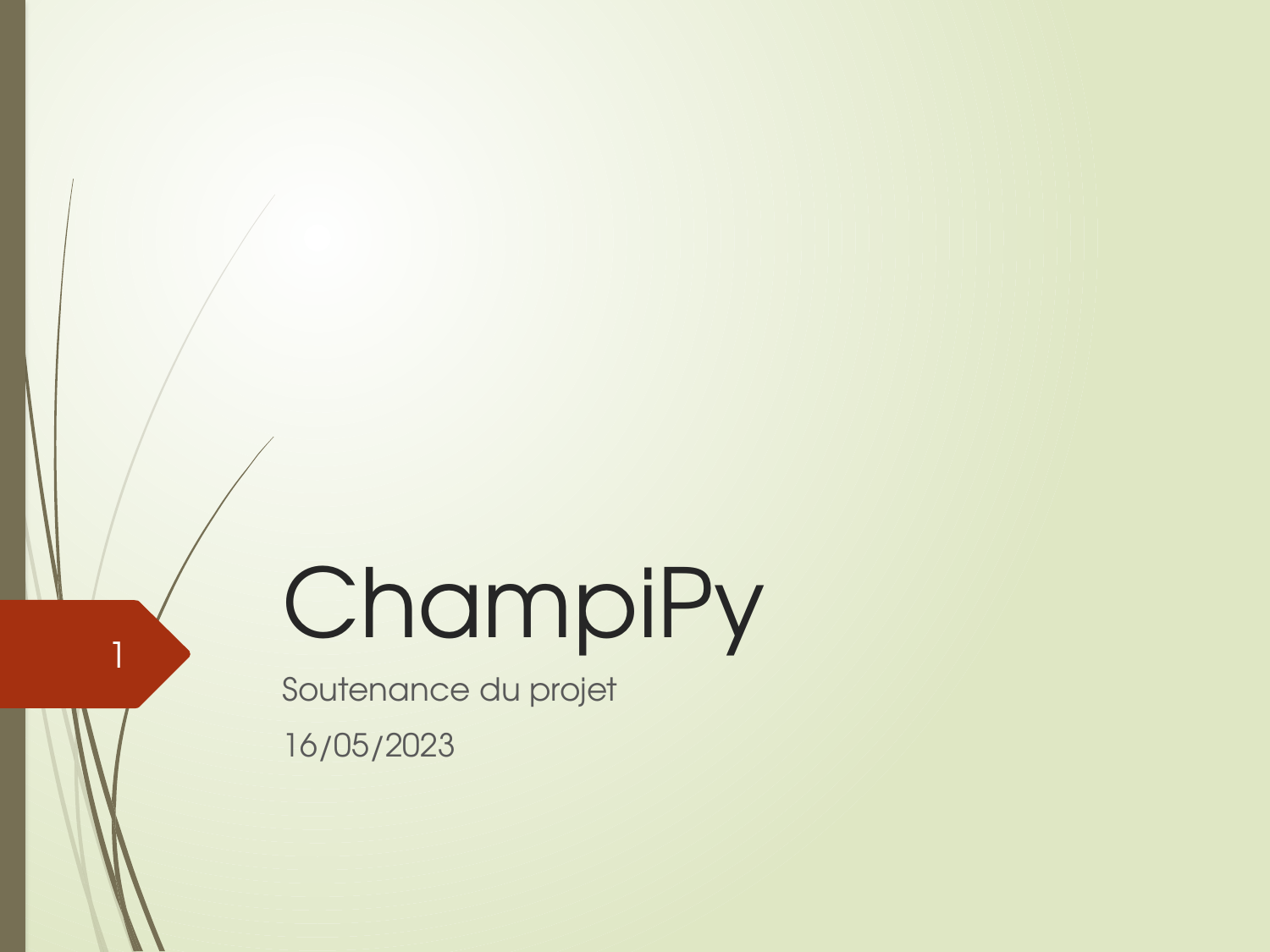

# ChampiPy
1
Soutenance du projet
16/05/2023